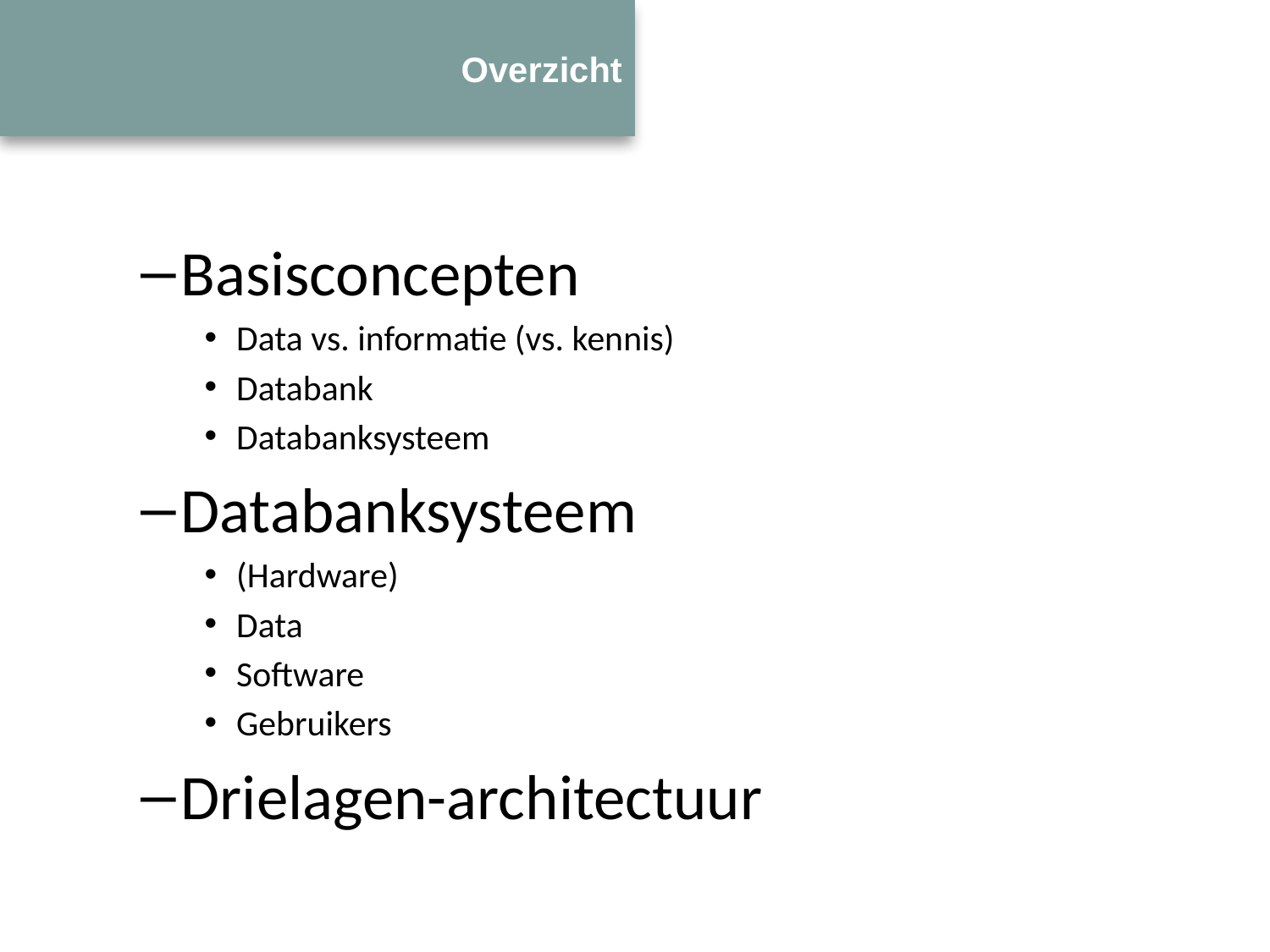

# Overzicht

Basisconcepten
Data vs. informatie (vs. kennis)
Databank
Databanksysteem
Databanksysteem
(Hardware)
Data
Software
Gebruikers
Drielagen-architectuur